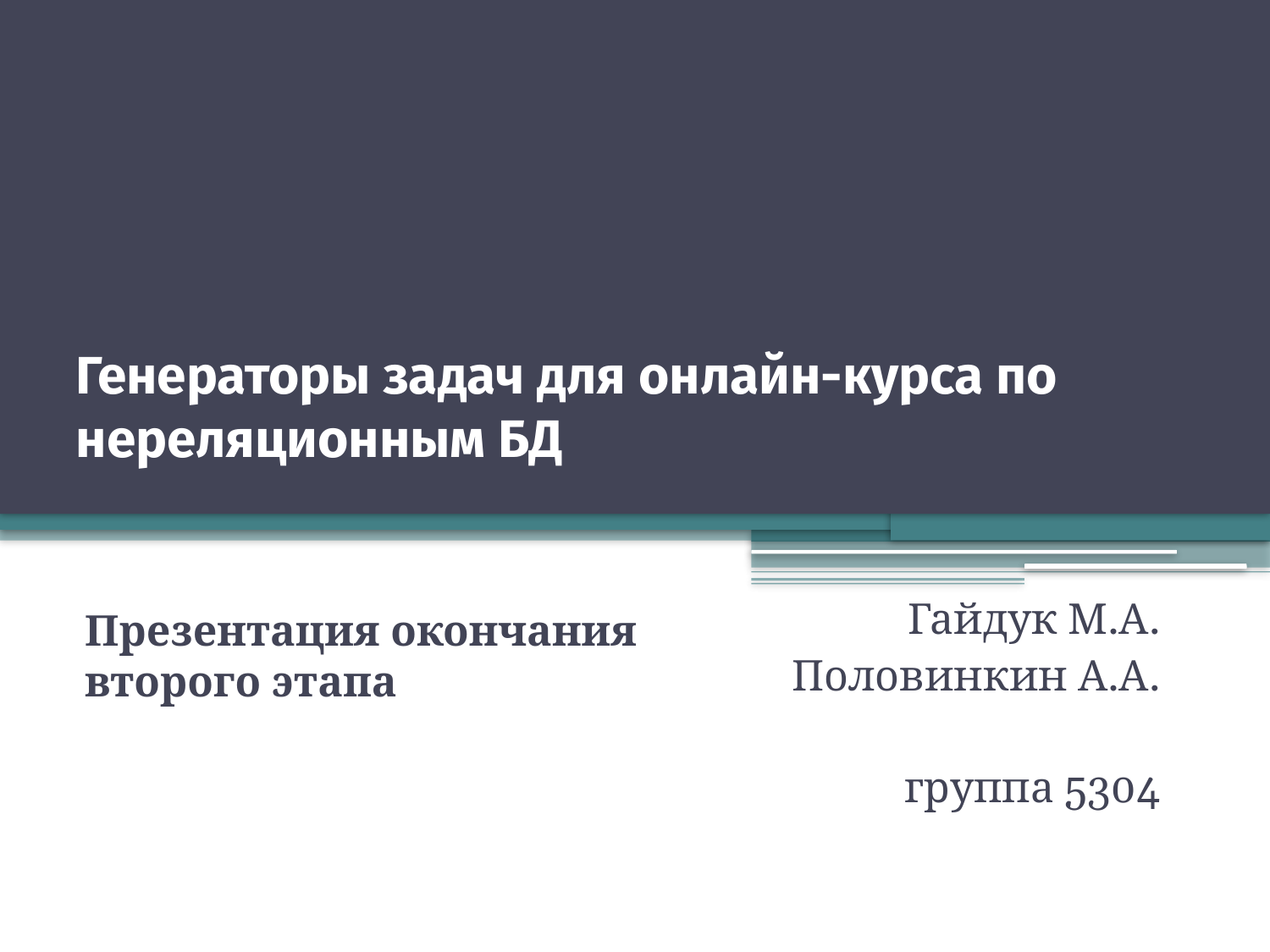

# Генераторы задач для онлайн-курса по нереляционным БД

Презентация окончания второго этапа
Гайдук М.А.
Половинкин А.А.

группа 5304